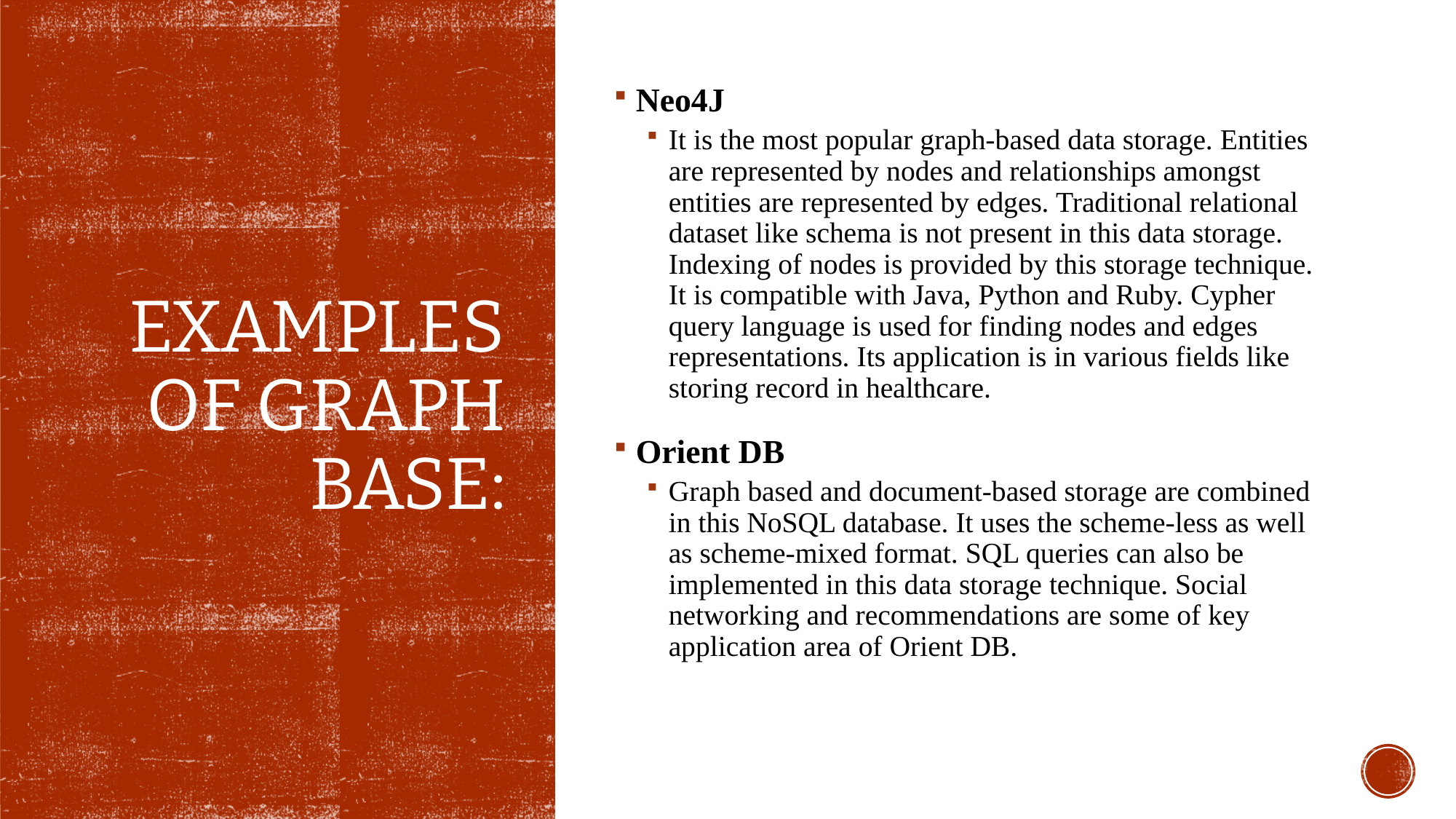

Neo4J
It is the most popular graph-based data storage. Entities are represented by nodes and relationships amongst entities are represented by edges. Traditional relational dataset like schema is not present in this data storage. Indexing of nodes is provided by this storage technique. It is compatible with Java, Python and Ruby. Cypher query language is used for finding nodes and edges representations. Its application is in various fields like storing record in healthcare.
Orient DB
Graph based and document-based storage are combined in this NoSQL database. It uses the scheme-less as well as scheme-mixed format. SQL queries can also be implemented in this data storage technique. Social networking and recommendations are some of key application area of Orient DB.

# Examples of Graph base: